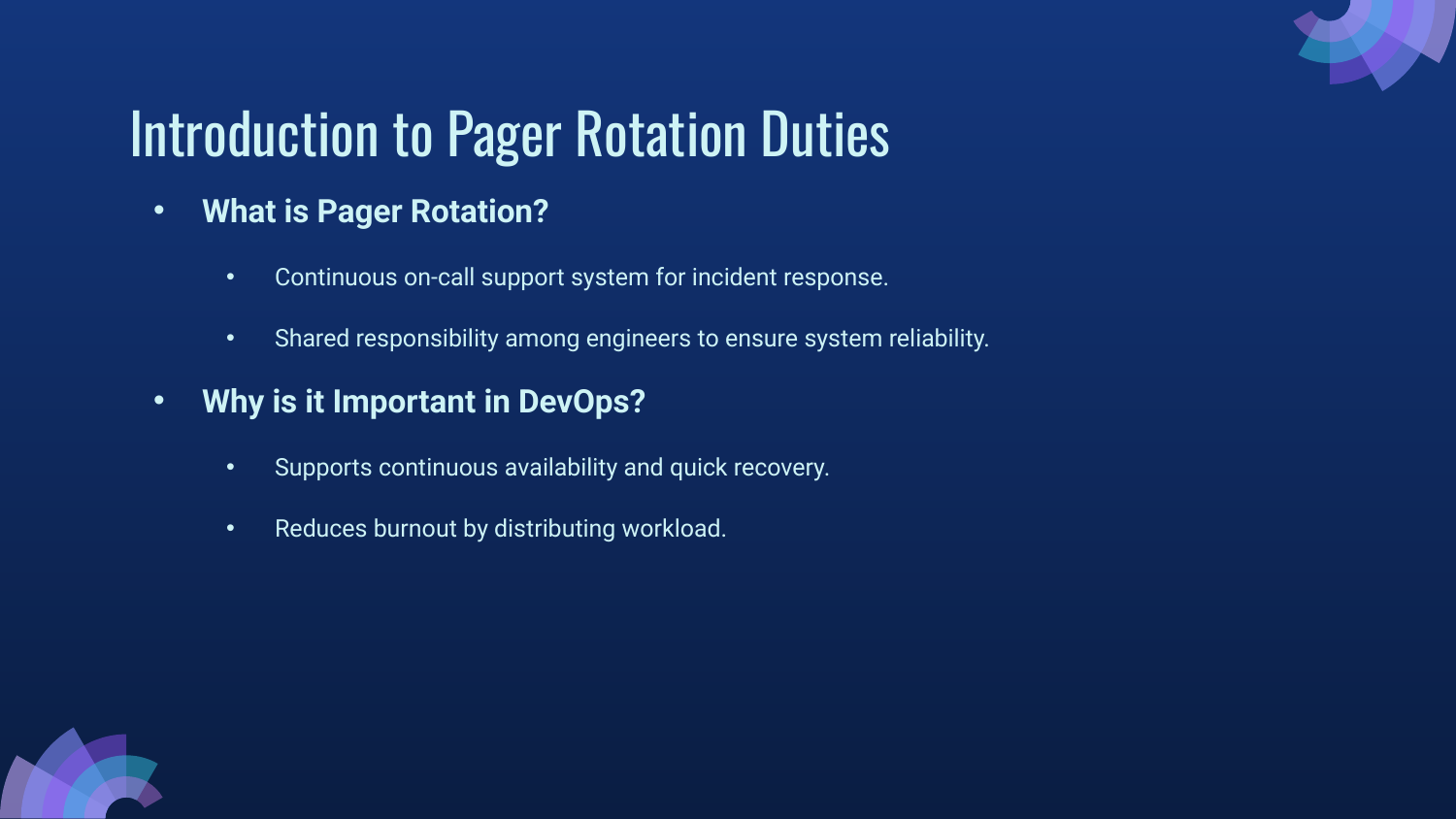

# Introduction to Pager Rotation Duties
What is Pager Rotation?
Continuous on-call support system for incident response.
Shared responsibility among engineers to ensure system reliability.
Why is it Important in DevOps?
Supports continuous availability and quick recovery.
Reduces burnout by distributing workload.